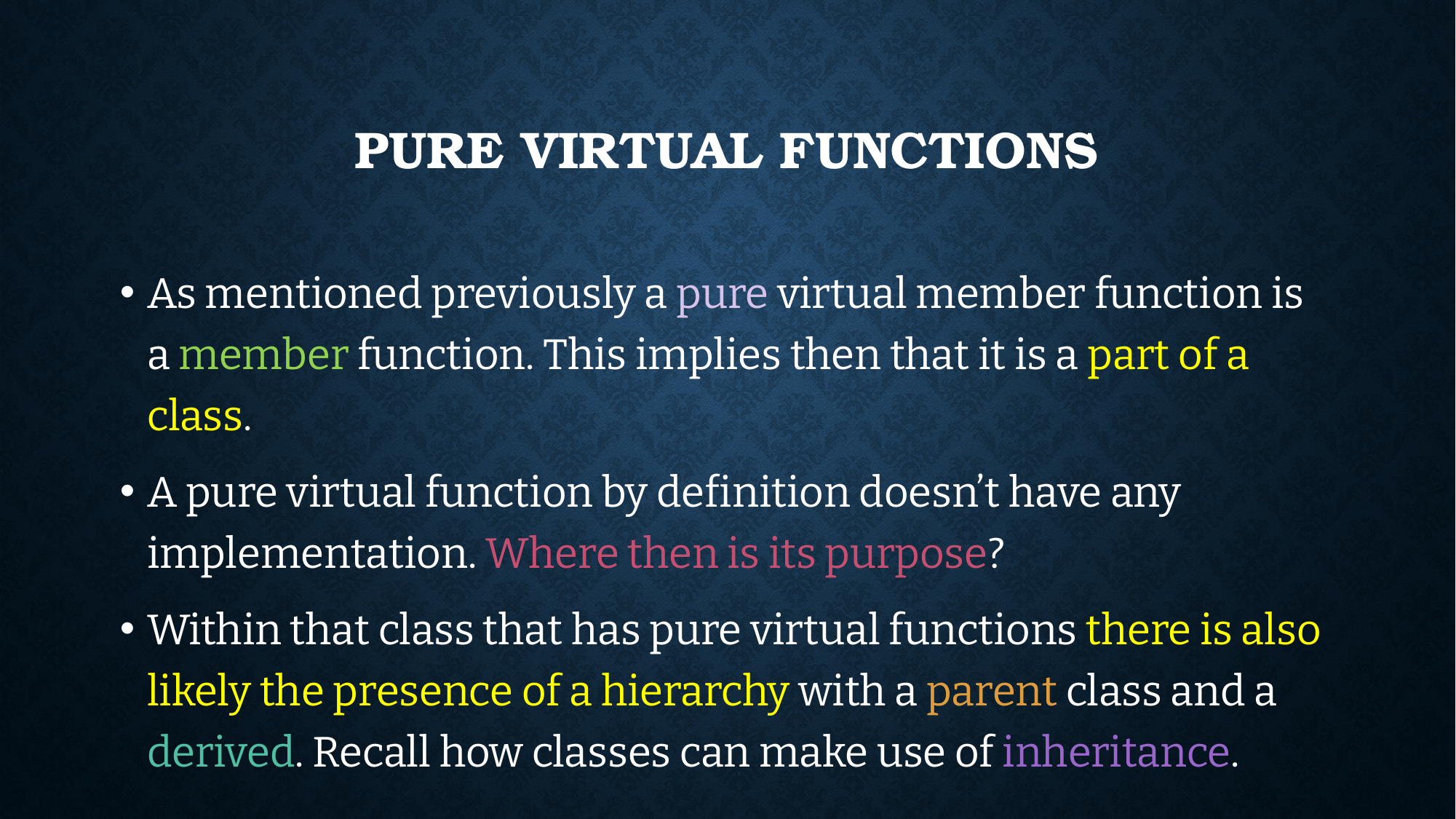

# Pure Virtual Functions
As mentioned previously a pure virtual member function is a member function. This implies then that it is a part of a class.
A pure virtual function by definition doesn’t have any implementation. Where then is its purpose?
Within that class that has pure virtual functions there is also likely the presence of a hierarchy with a parent class and a derived. Recall how classes can make use of inheritance.